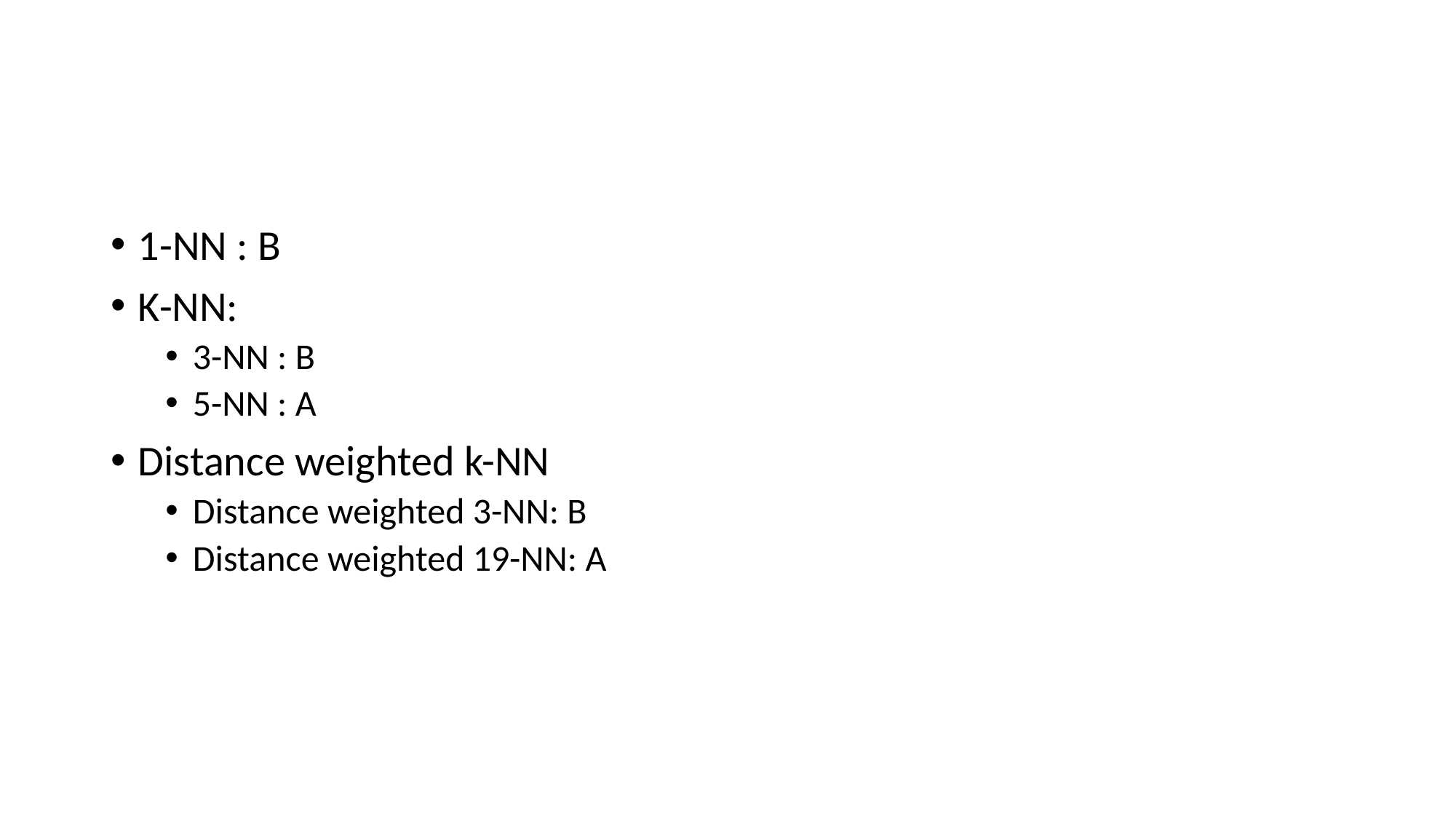

#
1-NN : B
K-NN:
3-NN : B
5-NN : A
Distance weighted k-NN
Distance weighted 3-NN: B
Distance weighted 19-NN: A